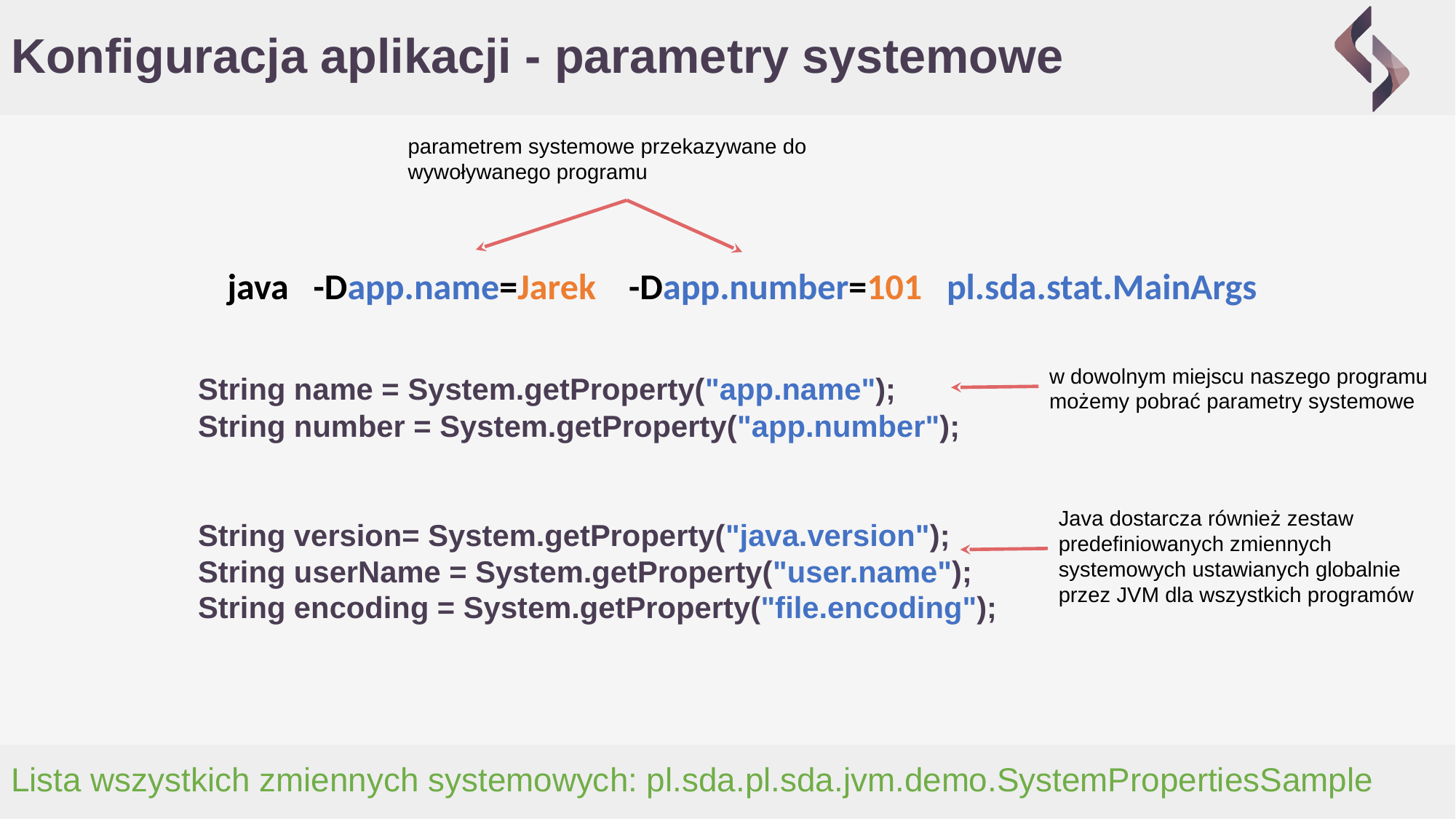

# Konfiguracja aplikacji - parametry systemowe
parametrem systemowe przekazywane do wywoływanego programu
java   -Dapp.name=Jarek    -Dapp.number=101   pl.sda.stat.MainArgs
w dowolnym miejscu naszego programu możemy pobrać parametry systemowe
String name = System.getProperty("app.name");
String number = System.getProperty("app.number");

String version= System.getProperty("java.version");
String userName = System.getProperty("user.name");
String encoding = System.getProperty("file.encoding");

Java dostarcza również zestaw predefiniowanych zmiennych systemowych ustawianych globalnie przez JVM dla wszystkich programów
Lista wszystkich zmiennych systemowych: pl.sda.pl.sda.jvm.demo.SystemPropertiesSample